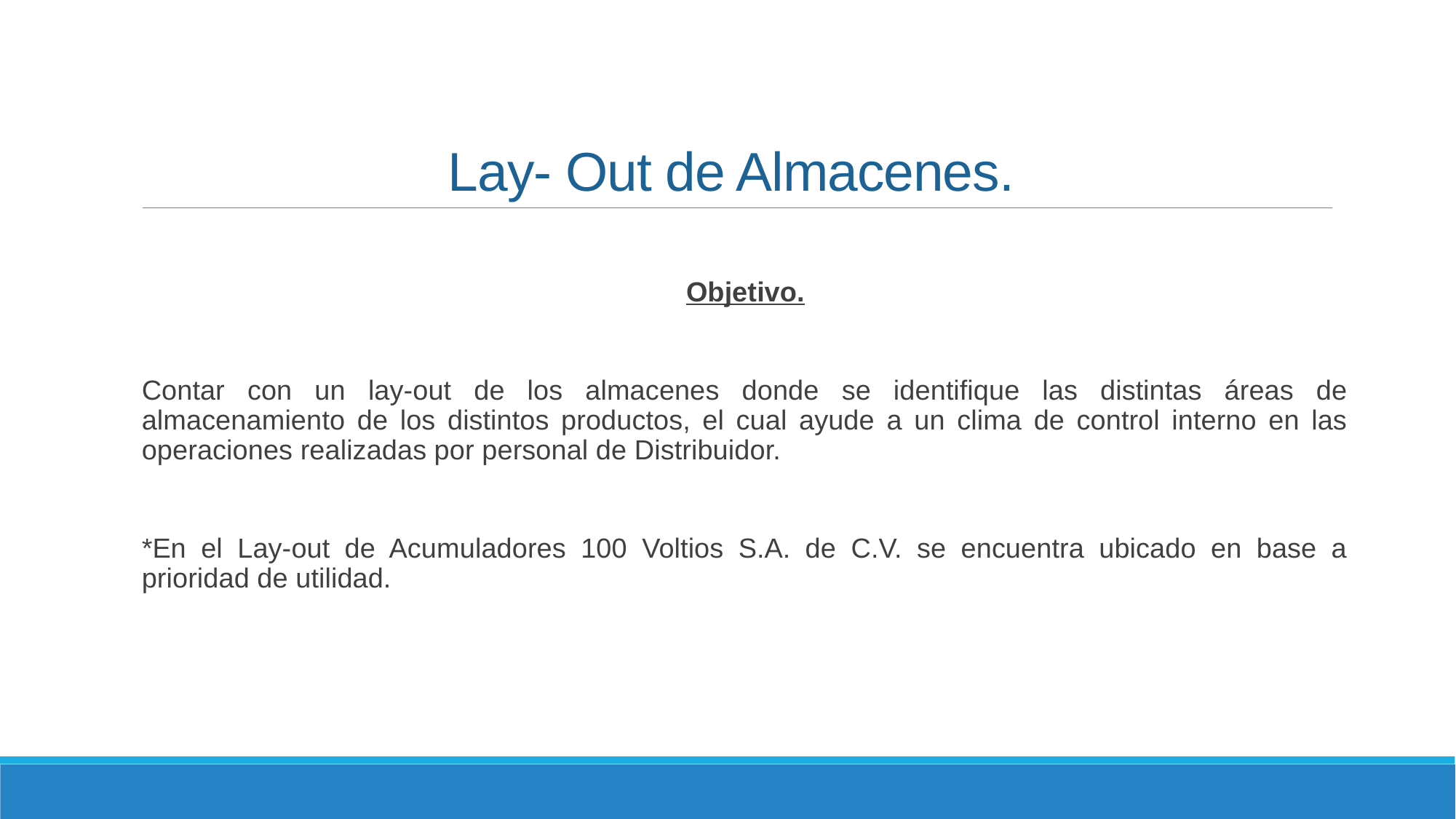

# Lay- Out de Almacenes.

Objetivo.

Contar con un lay-out de los almacenes donde se identifique las distintas áreas de almacenamiento de los distintos productos, el cual ayude a un clima de control interno en las operaciones realizadas por personal de Distribuidor.

*En el Lay-out de Acumuladores 100 Voltios S.A. de C.V. se encuentra ubicado en base a prioridad de utilidad.